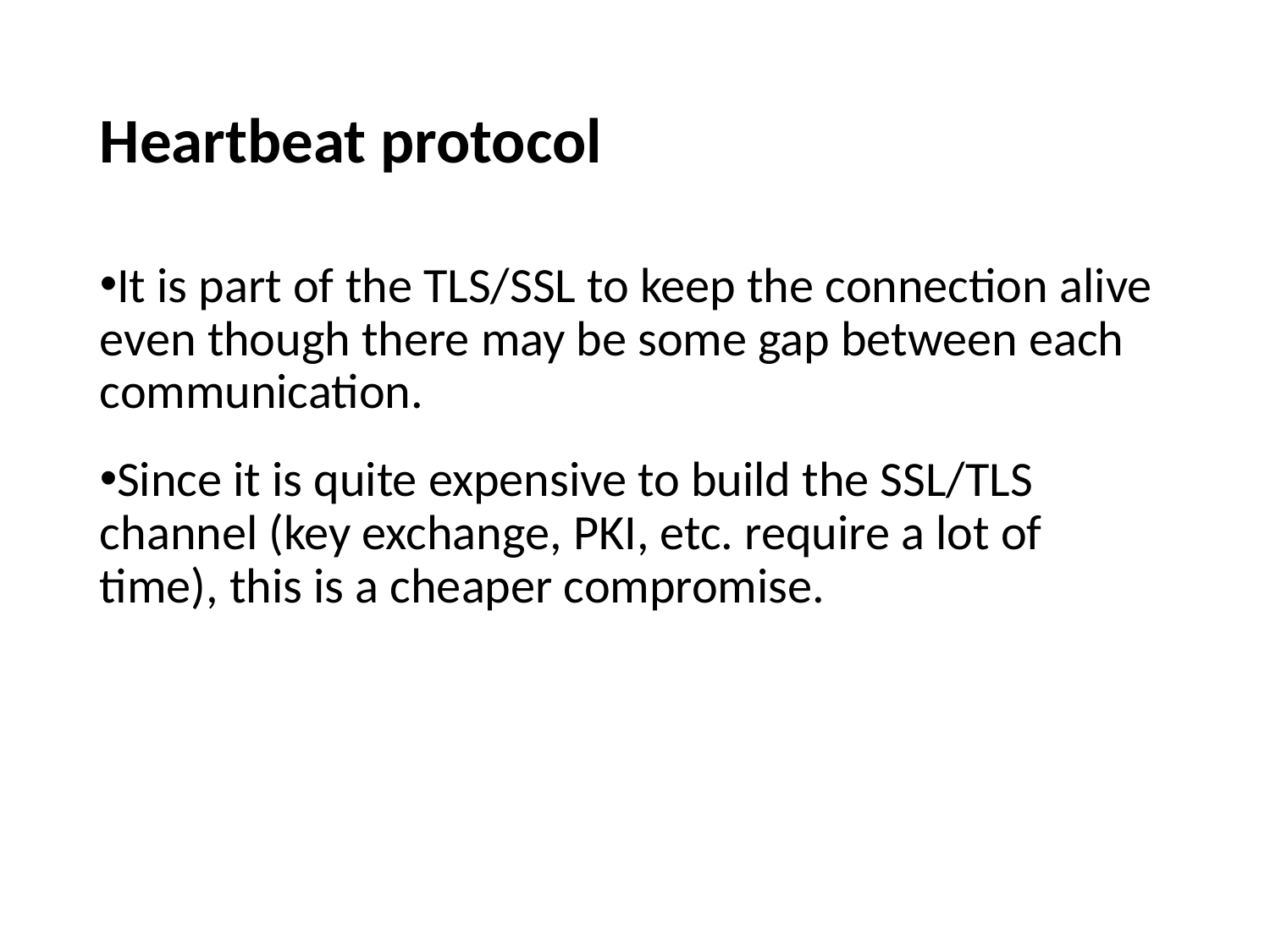

Heartbeat protocol
It is part of the TLS/SSL to keep the connection alive even though there may be some gap between each communication.

Since it is quite expensive to build the SSL/TLS channel (key exchange, PKI, etc. require a lot of time), this is a cheaper compromise.